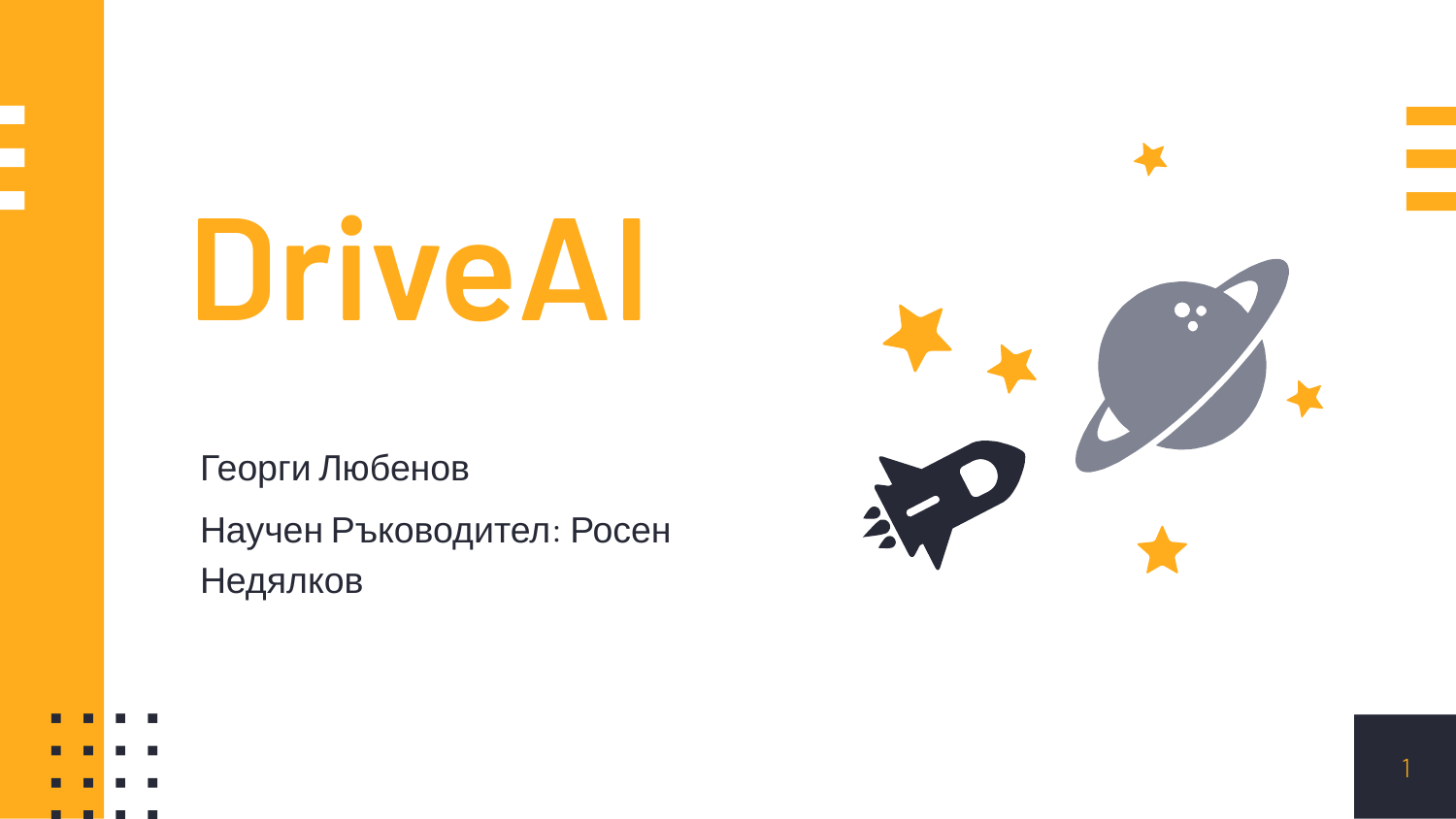

DriveAI

Георги Любенов
Научен Ръководител: Росен Недялков

1